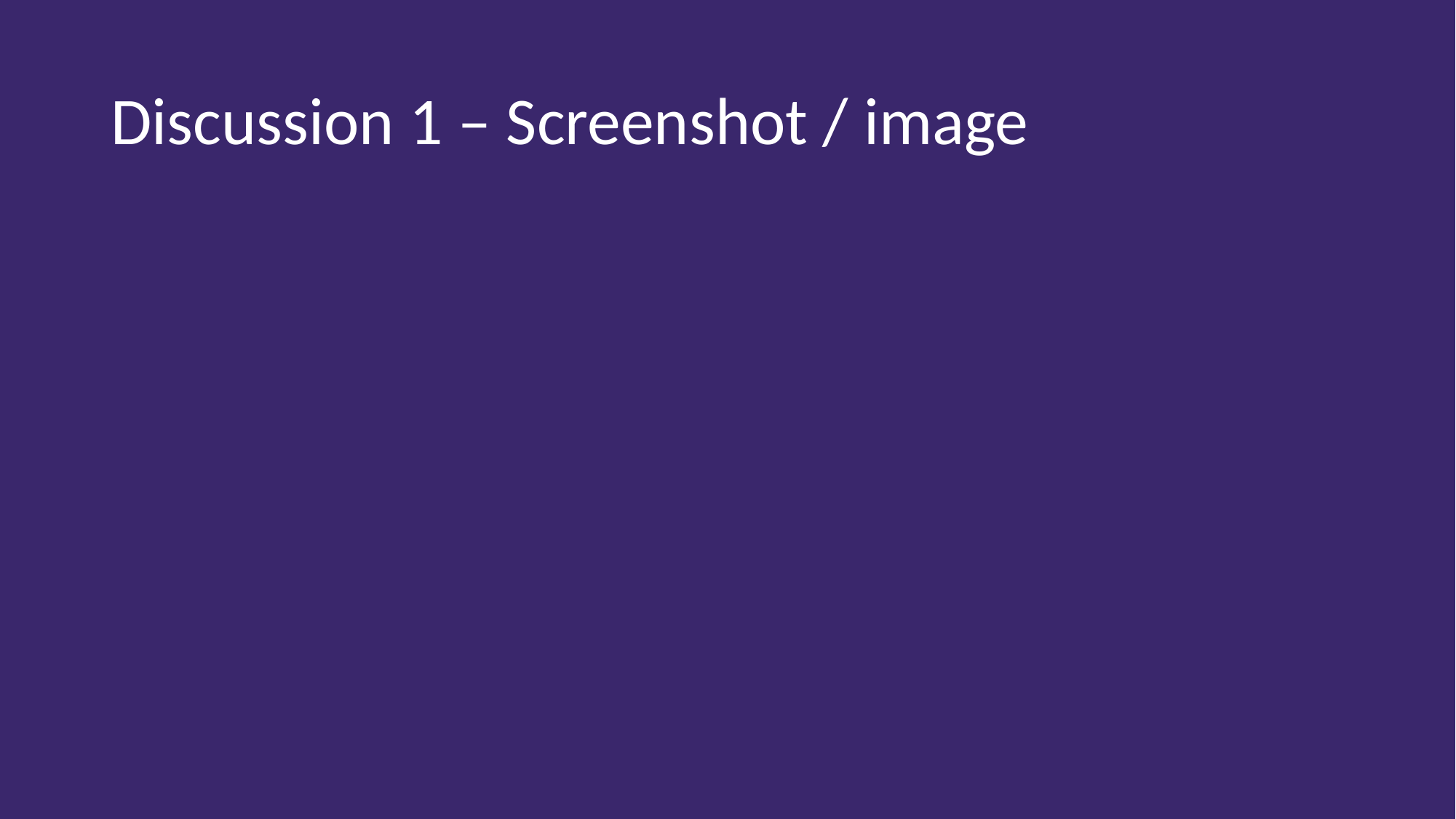

# Discussion 1 – Screenshot / image